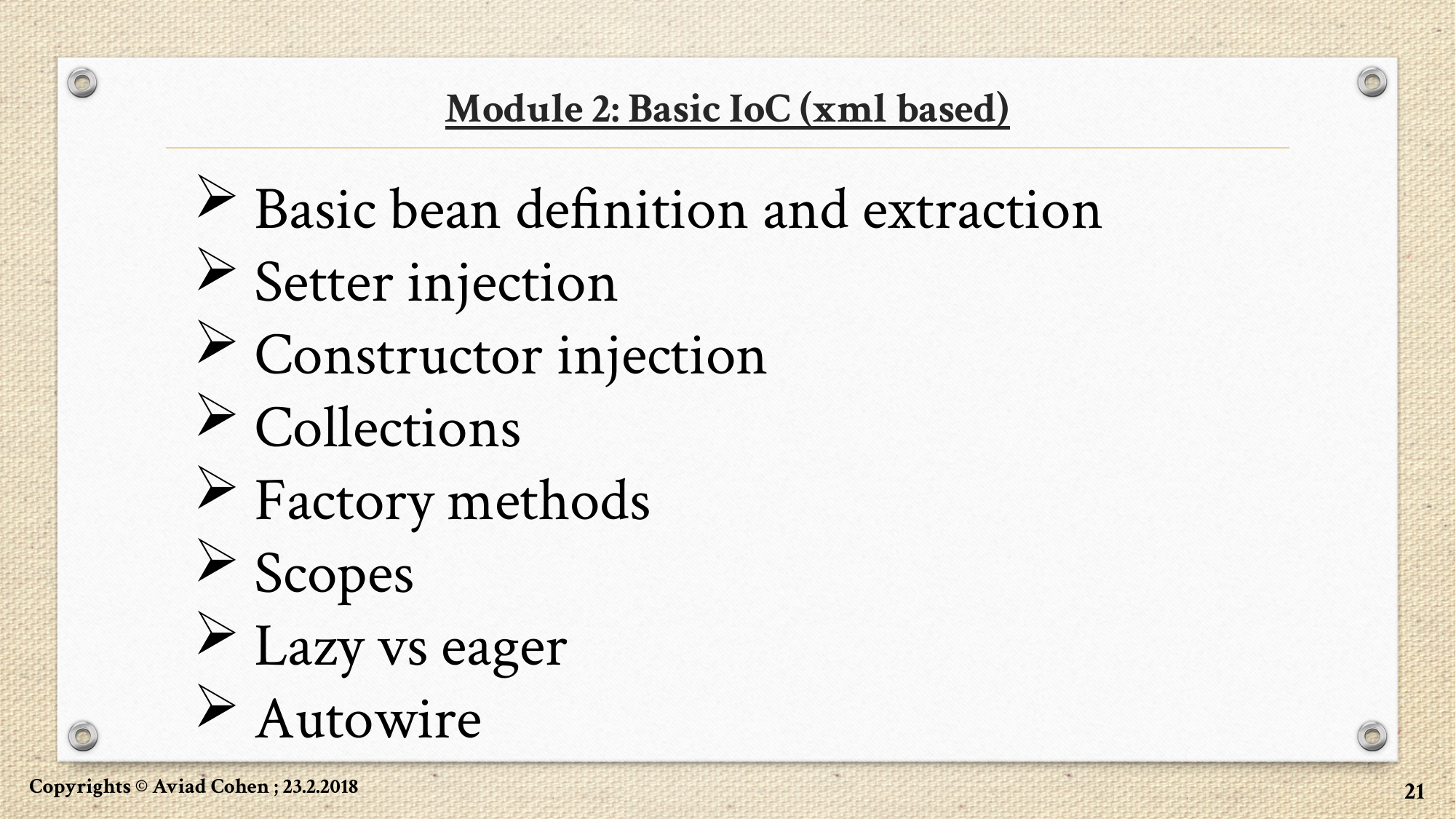

# Module 2: Basic IoC (xml based)
Basic bean definition and extraction
Setter injection
Constructor injection
Collections
Factory methods
Scopes
Lazy vs eager
Autowire
Copyrights © Aviad Cohen ; 23.2.2018
21